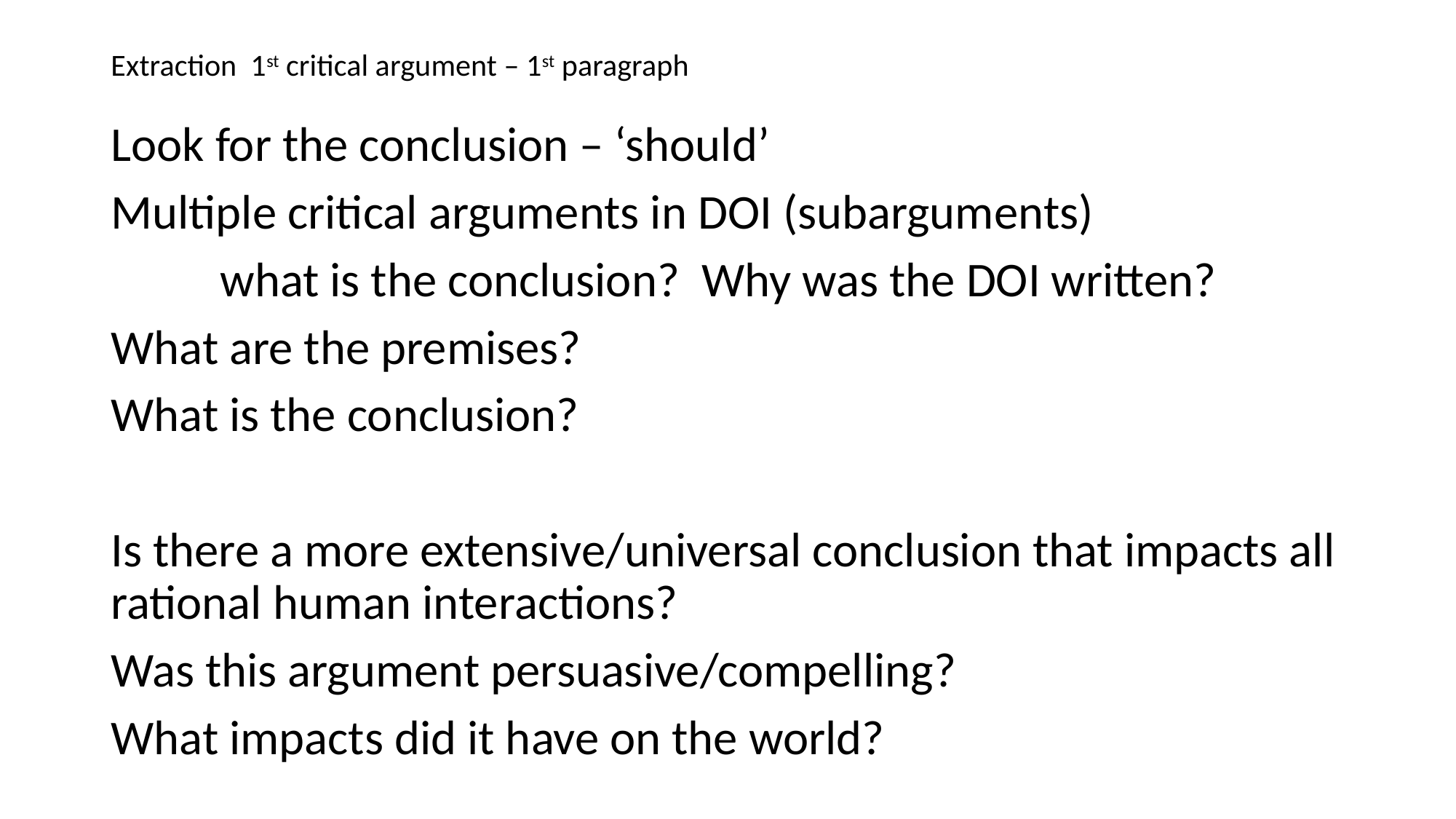

# Extraction  1st critical argument – 1st paragraph
Look for the conclusion – ‘should’
Multiple critical arguments in DOI (subarguments)
	what is the conclusion?  Why was the DOI written?
What are the premises?
What is the conclusion?

Is there a more extensive/universal conclusion that impacts all rational human interactions?
Was this argument persuasive/compelling?
What impacts did it have on the world?